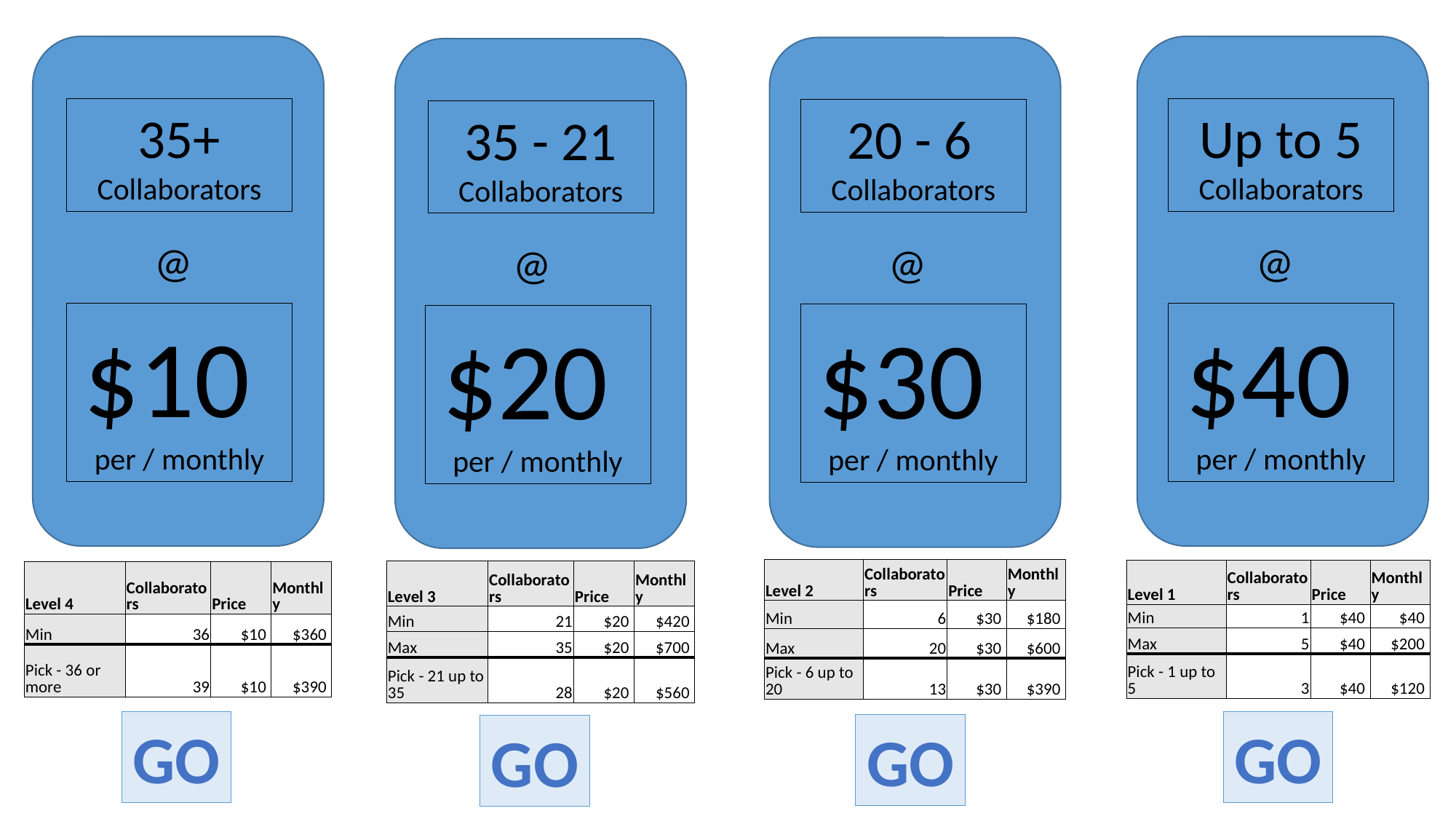

35+ Collaborators
@
$10
per / monthly

Up to 5 Collaborators
@
$40
per / monthly

20 - 6
Collaborators
@
$30
per / monthly

35 - 21 Collaborators
@
$20
per / monthly
| Level 2 | Collaborators | Price | Monthly |
| --- | --- | --- | --- |
| Min | 6 | $30 | $180 |
| Max | 20 | $30 | $600 |
| Pick - 6 up to 20 | 13 | $30 | $390 |
| Level 1 | Collaborators | Price | Monthly |
| --- | --- | --- | --- |
| Min | 1 | $40 | $40 |
| Max | 5 | $40 | $200 |
| Pick - 1 up to 5 | 3 | $40 | $120 |
| Level 3 | Collaborators | Price | Monthly |
| --- | --- | --- | --- |
| Min | 21 | $20 | $420 |
| Max | 35 | $20 | $700 |
| Pick - 21 up to 35 | 28 | $20 | $560 |
| Level 4 | Collaborators | Price | Monthly |
| --- | --- | --- | --- |
| Min | 36 | $10 | $360 |
| Pick - 36 or more | 39 | $10 | $390 |
GO
GO
GO
GO